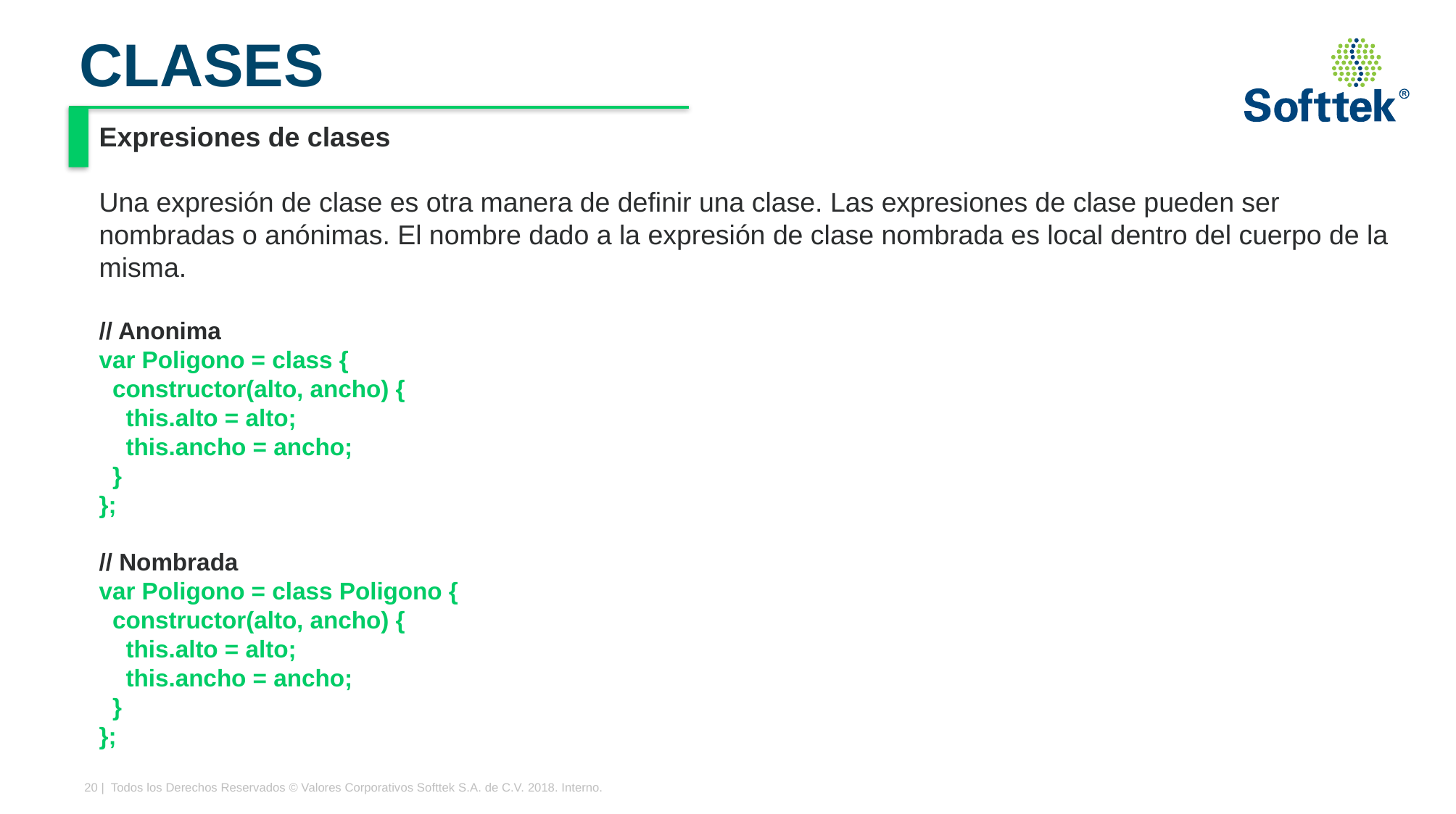

# CLASES

Expresiones de clases

Una expresión de clase es otra manera de definir una clase. Las expresiones de clase pueden ser nombradas o anónimas. El nombre dado a la expresión de clase nombrada es local dentro del cuerpo de la misma.

// Anonima
var Poligono = class {
  constructor(alto, ancho) {
    this.alto = alto;
    this.ancho = ancho;
  }
};

// Nombrada
var Poligono = class Poligono {
  constructor(alto, ancho) {
    this.alto = alto;
    this.ancho = ancho;
  }
};